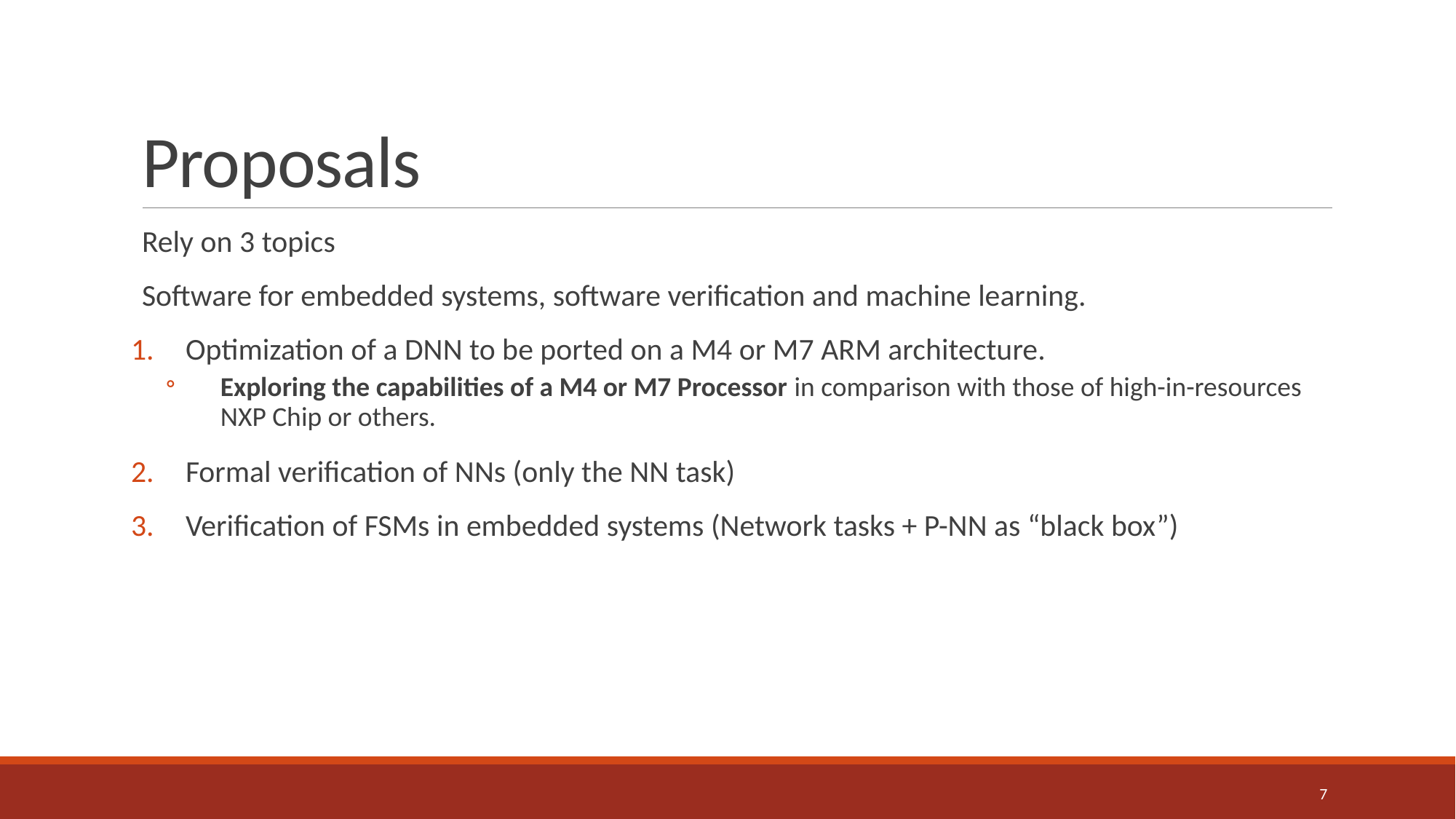

# Proposals
Rely on 3 topics
Software for embedded systems, software verification and machine learning.
Optimization of a DNN to be ported on a M4 or M7 ARM architecture.
Exploring the capabilities of a M4 or M7 Processor in comparison with those of high-in-resources NXP Chip or others.
Formal verification of NNs (only the NN task)
Verification of FSMs in embedded systems (Network tasks + P-NN as “black box”)

7